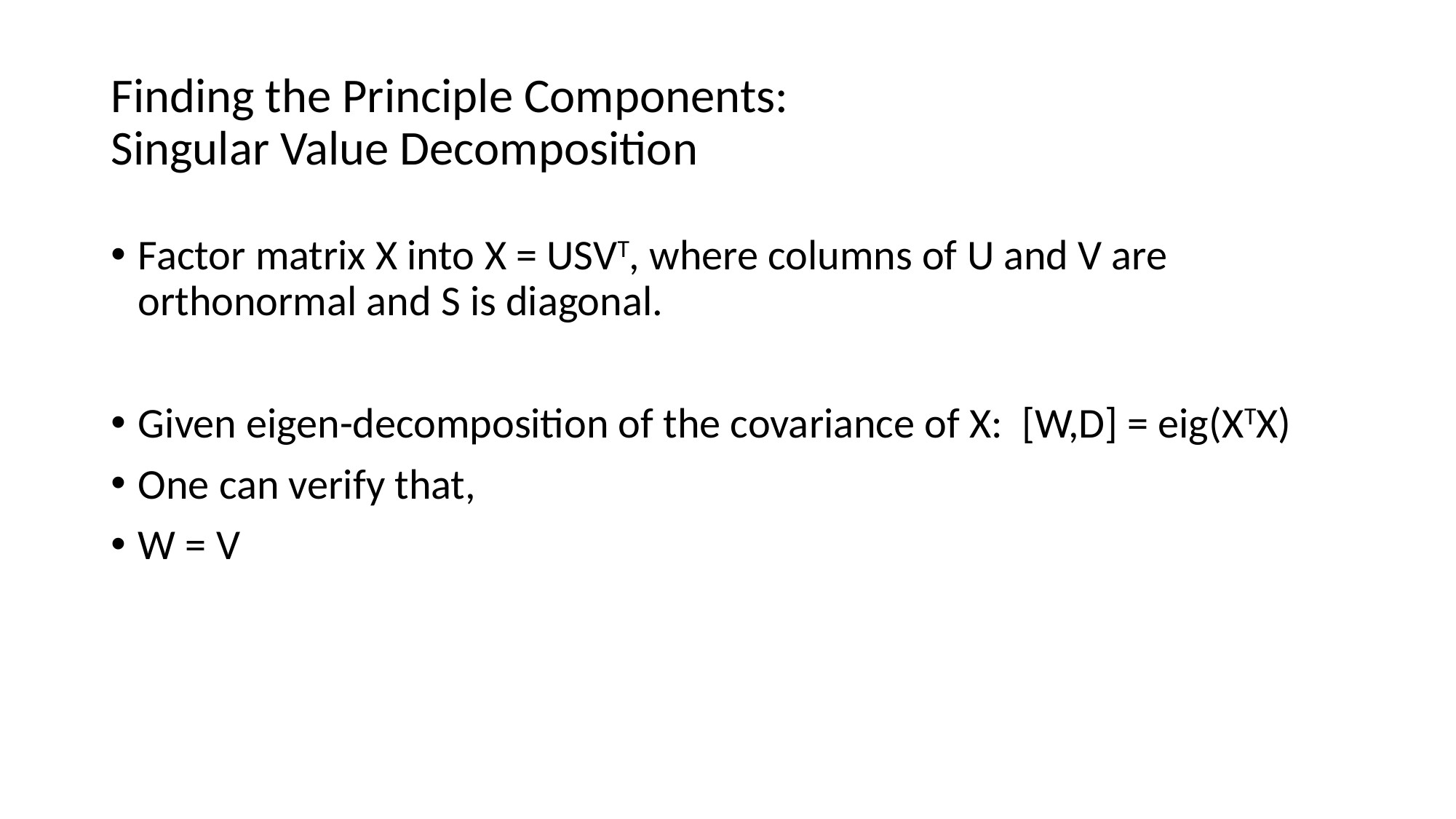

# Finding the Principle Components: Singular Value Decomposition
Factor matrix X into X = USVT, where columns of U and V are orthonormal and S is diagonal.

Given eigen-decomposition of the covariance of X:  [W,D] = eig(XTX)
One can verify that,
W = V